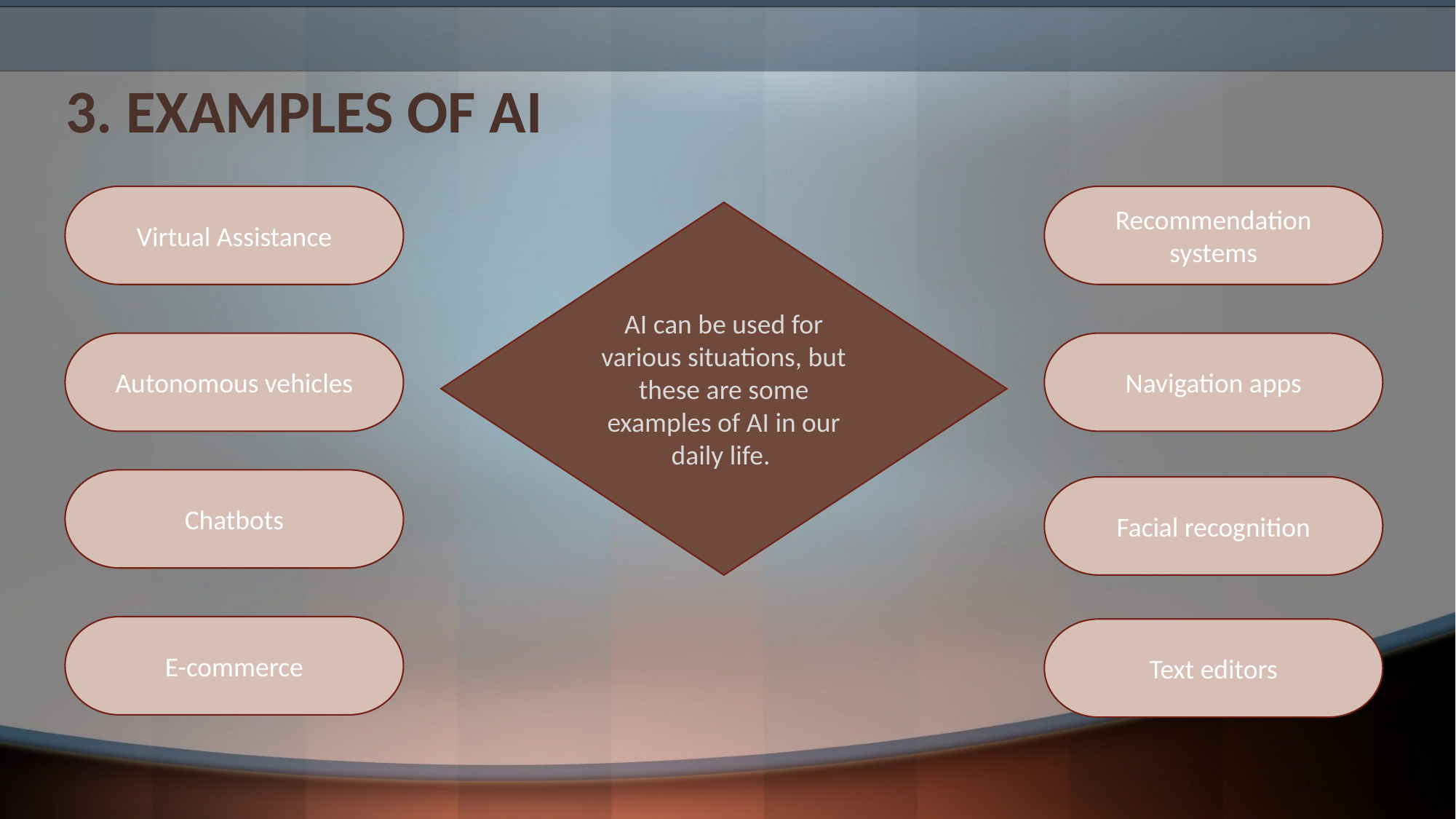

# 3. EXAMPLES OF AI
Virtual Assistance
Recommendation systems
AI can be used for various situations, but these are some examples of AI in our daily life.
Navigation apps
Autonomous vehicles
Chatbots
Facial recognition
E-commerce
Text editors